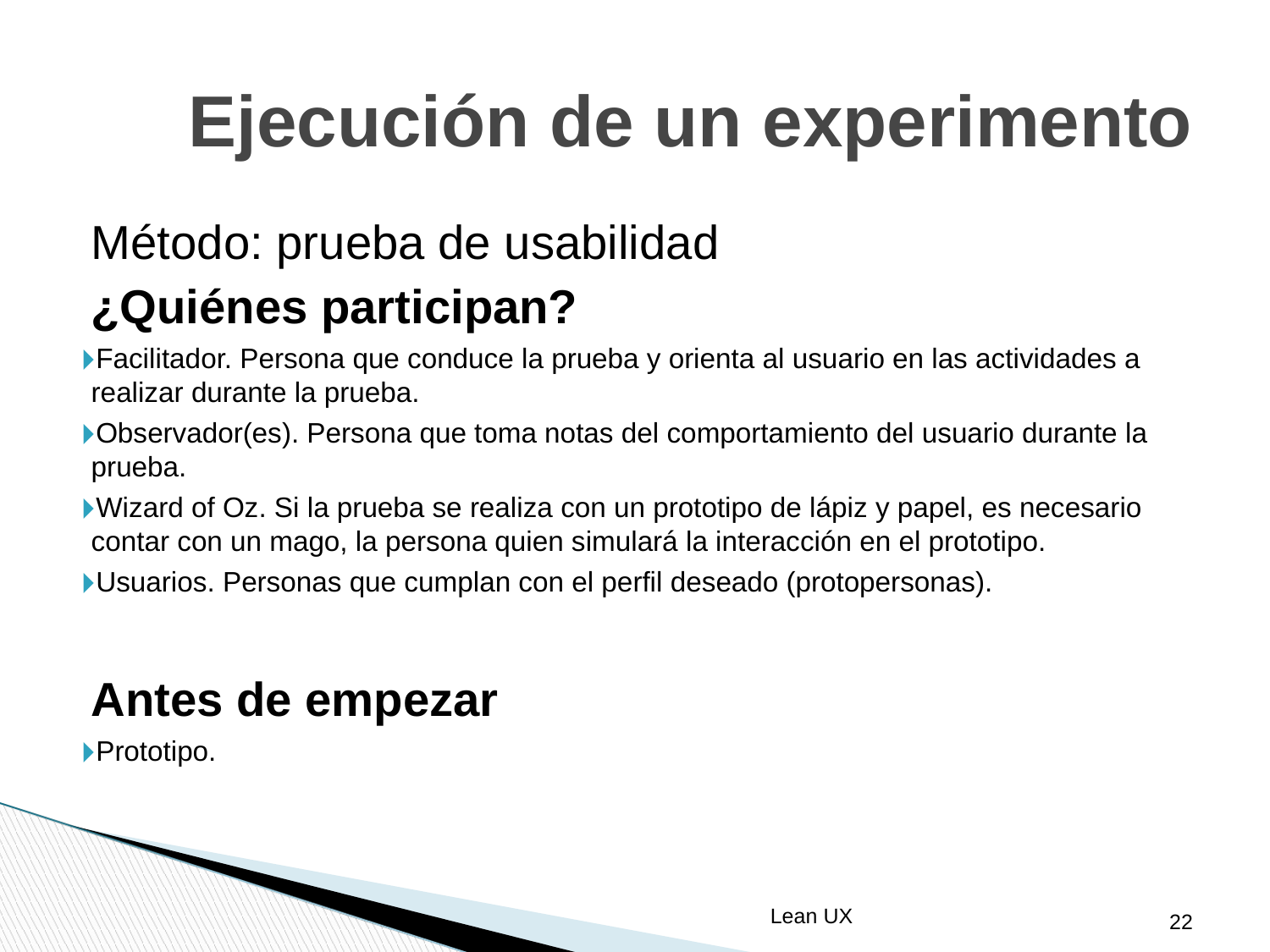

Ejecución de un experimento
Método: prueba de usabilidad
¿Quiénes participan?
Facilitador. Persona que conduce la prueba y orienta al usuario en las actividades a realizar durante la prueba.
Observador(es). Persona que toma notas del comportamiento del usuario durante la prueba.
Wizard of Oz. Si la prueba se realiza con un prototipo de lápiz y papel, es necesario contar con un mago, la persona quien simulará la interacción en el prototipo.
Usuarios. Personas que cumplan con el perfil deseado (protopersonas).

Antes de empezar
Prototipo.
22
Lean UX